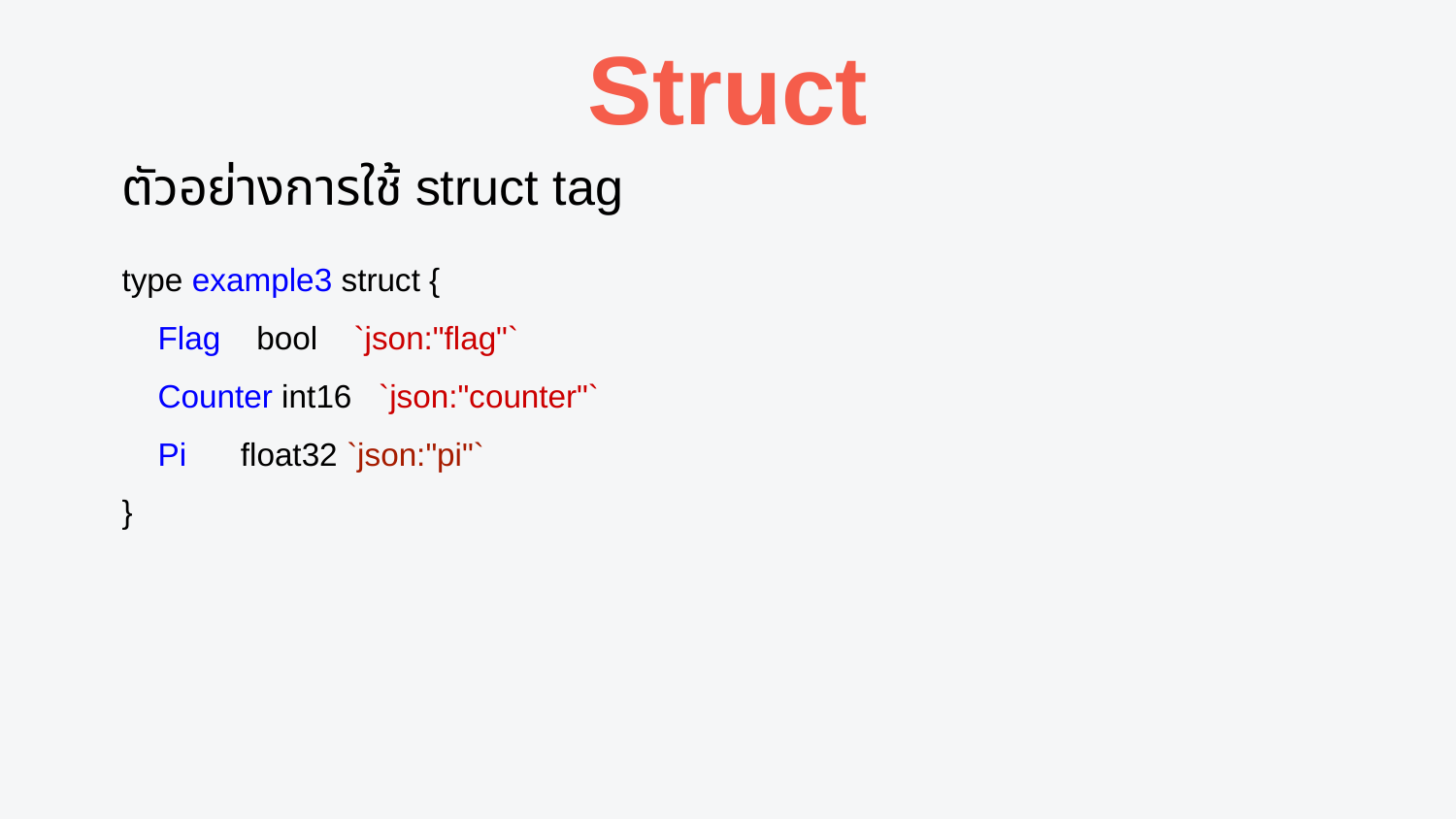

# Struct
ตัวอย่างการใช้ struct tag

type example3 struct {
    Flag    bool    `json:"flag"`
    Counter int16   `json:"counter"`
    Pi      float32 `json:"pi"`
}